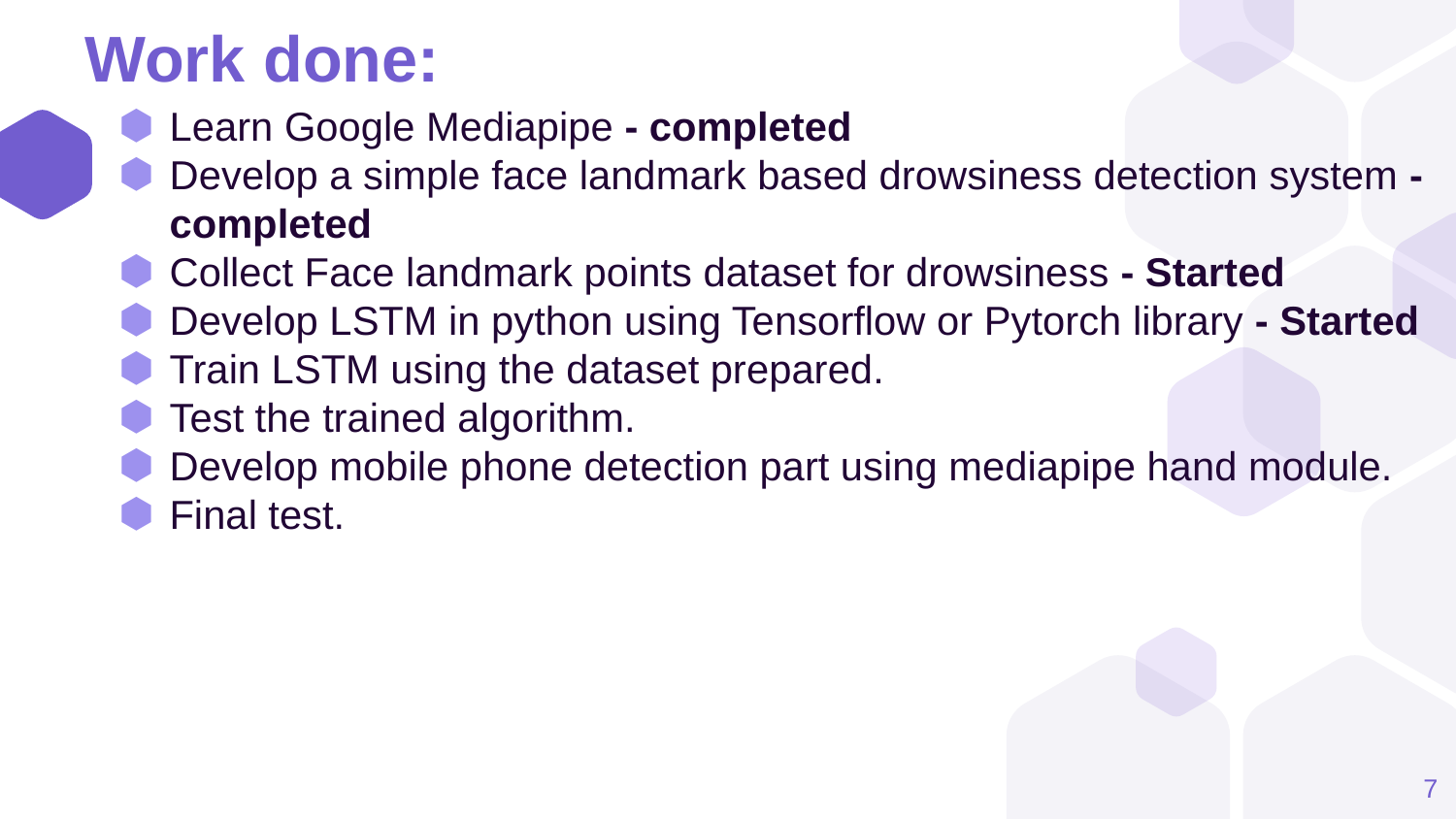

# Work done:
Learn Google Mediapipe - completed
Develop a simple face landmark based drowsiness detection system - completed
Collect Face landmark points dataset for drowsiness - Started
Develop LSTM in python using Tensorflow or Pytorch library - Started
Train LSTM using the dataset prepared.
Test the trained algorithm.
Develop mobile phone detection part using mediapipe hand module.
Final test.
7